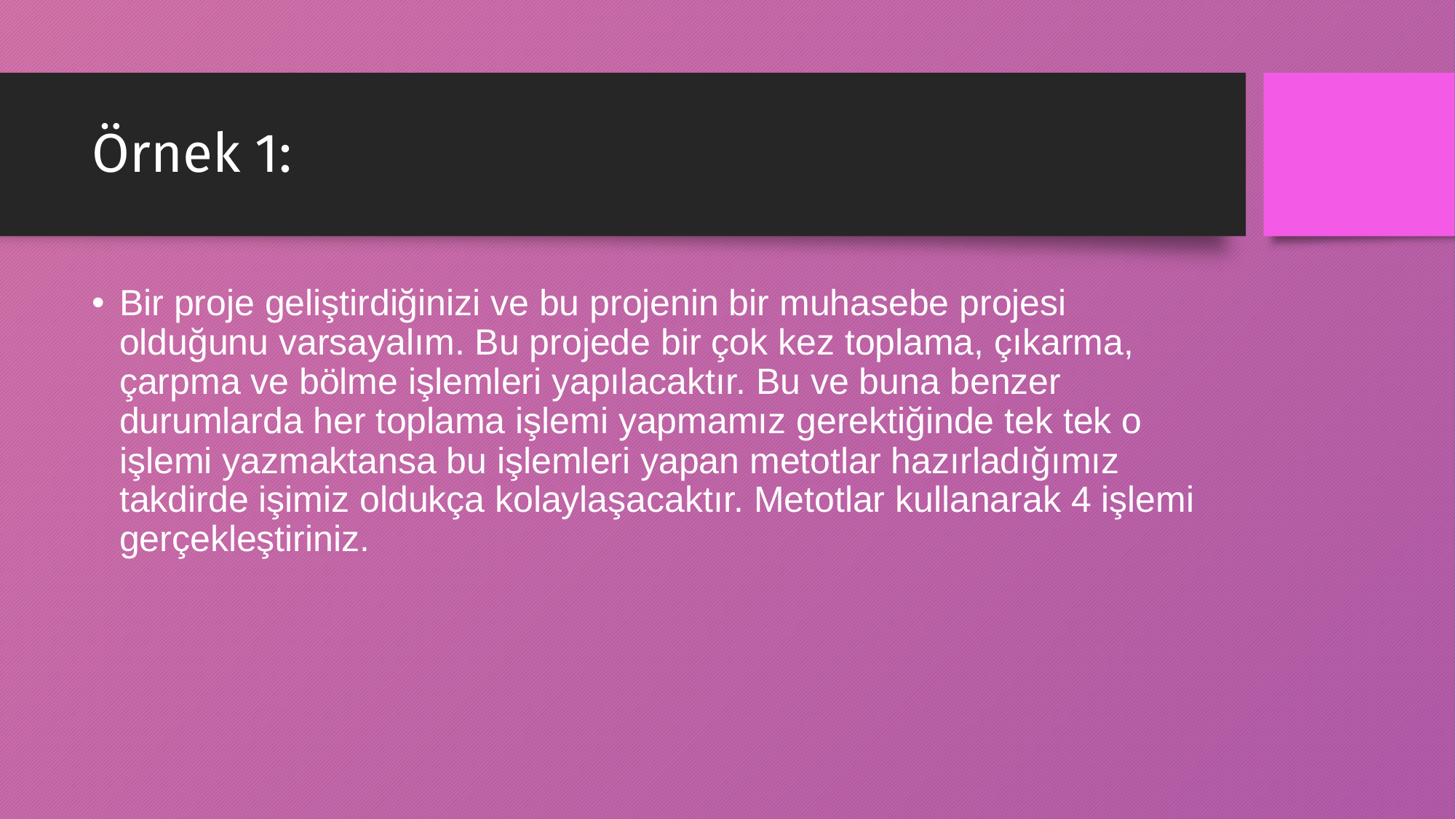

# Örnek 1:
Bir proje geliştirdiğinizi ve bu projenin bir muhasebe projesi olduğunu varsayalım. Bu projede bir çok kez toplama, çıkarma, çarpma ve bölme işlemleri yapılacaktır. Bu ve buna benzer durumlarda her toplama işlemi yapmamız gerektiğinde tek tek o işlemi yazmaktansa bu işlemleri yapan metotlar hazırladığımız takdirde işimiz oldukça kolaylaşacaktır. Metotlar kullanarak 4 işlemi gerçekleştiriniz.